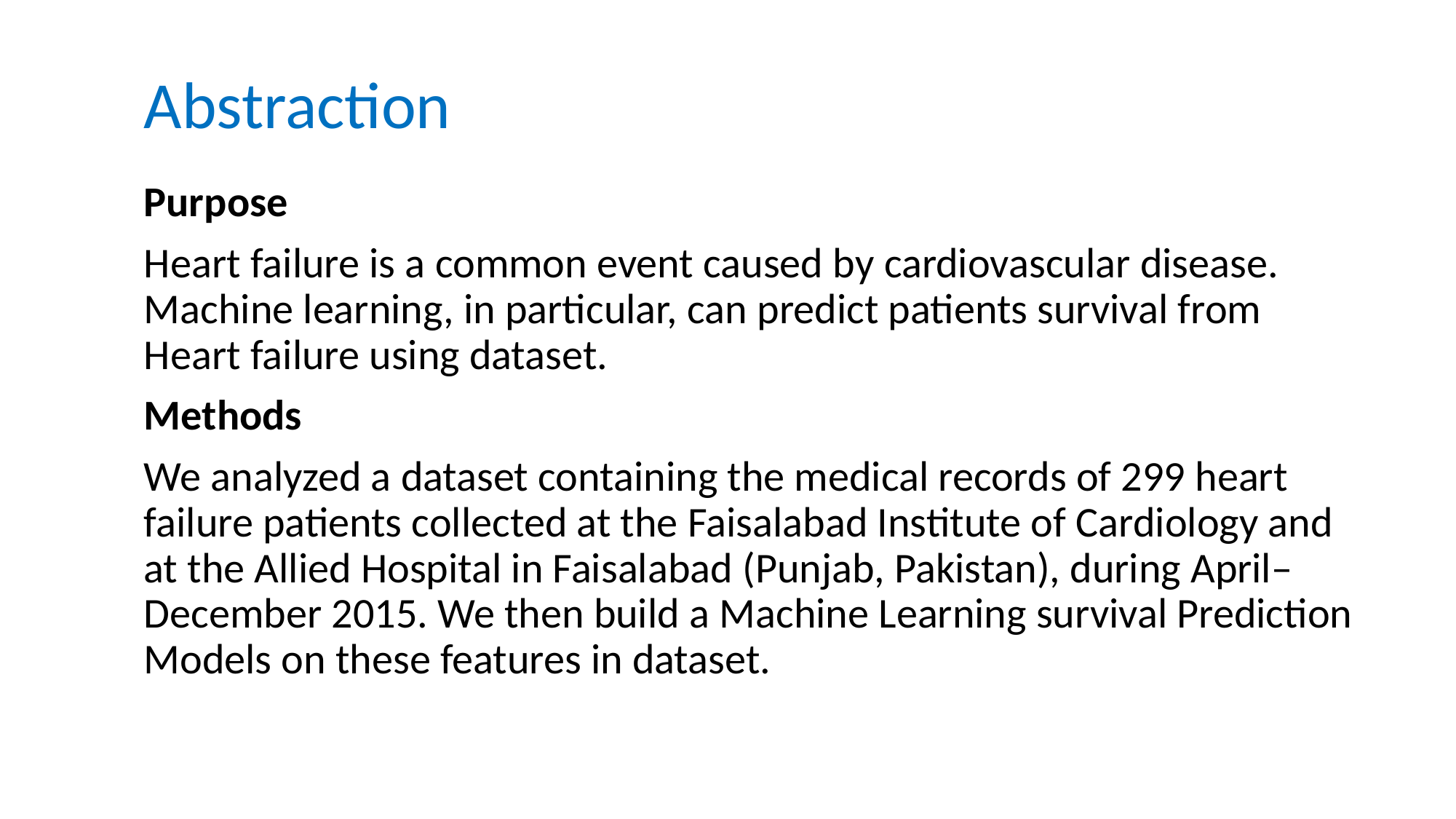

# Abstraction
Purpose
Heart failure is a common event caused by cardiovascular disease. Machine learning, in particular, can predict patients survival from Heart failure using dataset.
Methods
We analyzed a dataset containing the medical records of 299 heart failure patients collected at the Faisalabad Institute of Cardiology and at the Allied Hospital in Faisalabad (Punjab, Pakistan), during April–December 2015. We then build a Machine Learning survival Prediction Models on these features in dataset.